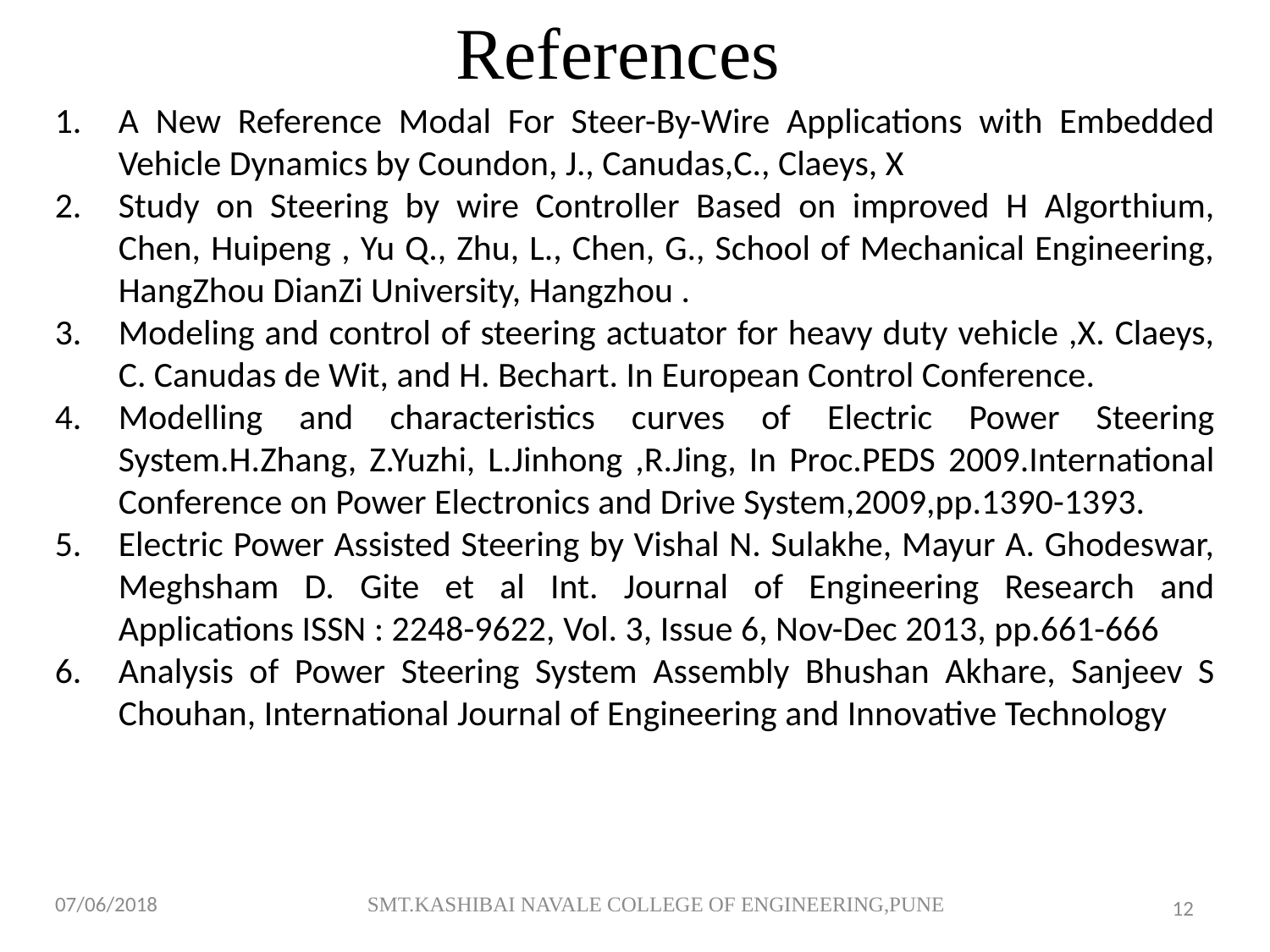

# References
A New Reference Modal For Steer-By-Wire Applications with Embedded Vehicle Dynamics by Coundon, J., Canudas,C., Claeys, X
Study on Steering by wire Controller Based on improved H Algorthium, Chen, Huipeng , Yu Q., Zhu, L., Chen, G., School of Mechanical Engineering, HangZhou DianZi University, Hangzhou .
Modeling and control of steering actuator for heavy duty vehicle ,X. Claeys, C. Canudas de Wit, and H. Bechart. In European Control Conference.
Modelling and characteristics curves of Electric Power Steering System.H.Zhang, Z.Yuzhi, L.Jinhong ,R.Jing, In Proc.PEDS 2009.International Conference on Power Electronics and Drive System,2009,pp.1390-1393.
Electric Power Assisted Steering by Vishal N. Sulakhe, Mayur A. Ghodeswar, Meghsham D. Gite et al Int. Journal of Engineering Research and Applications ISSN : 2248-9622, Vol. 3, Issue 6, Nov-Dec 2013, pp.661-666
Analysis of Power Steering System Assembly Bhushan Akhare, Sanjeev S Chouhan, International Journal of Engineering and Innovative Technology

07/06/2018
SMT.KASHIBAI NAVALE COLLEGE OF ENGINEERING,PUNE
12